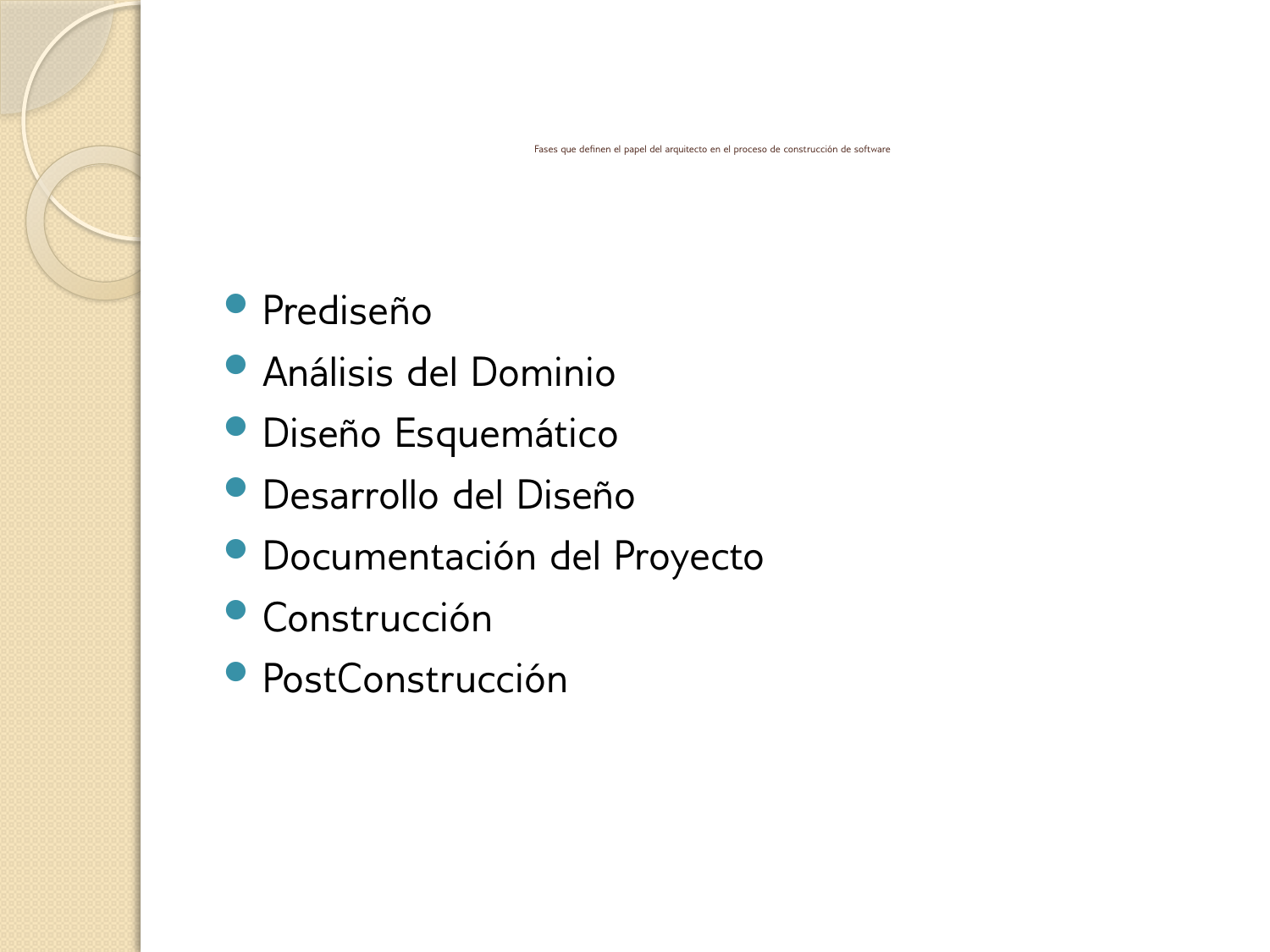

# Fases que definen el papel del arquitecto en el proceso de construcción de software
Prediseño
Análisis del Dominio
Diseño Esquemático
Desarrollo del Diseño
Documentación del Proyecto
Construcción
PostConstrucción